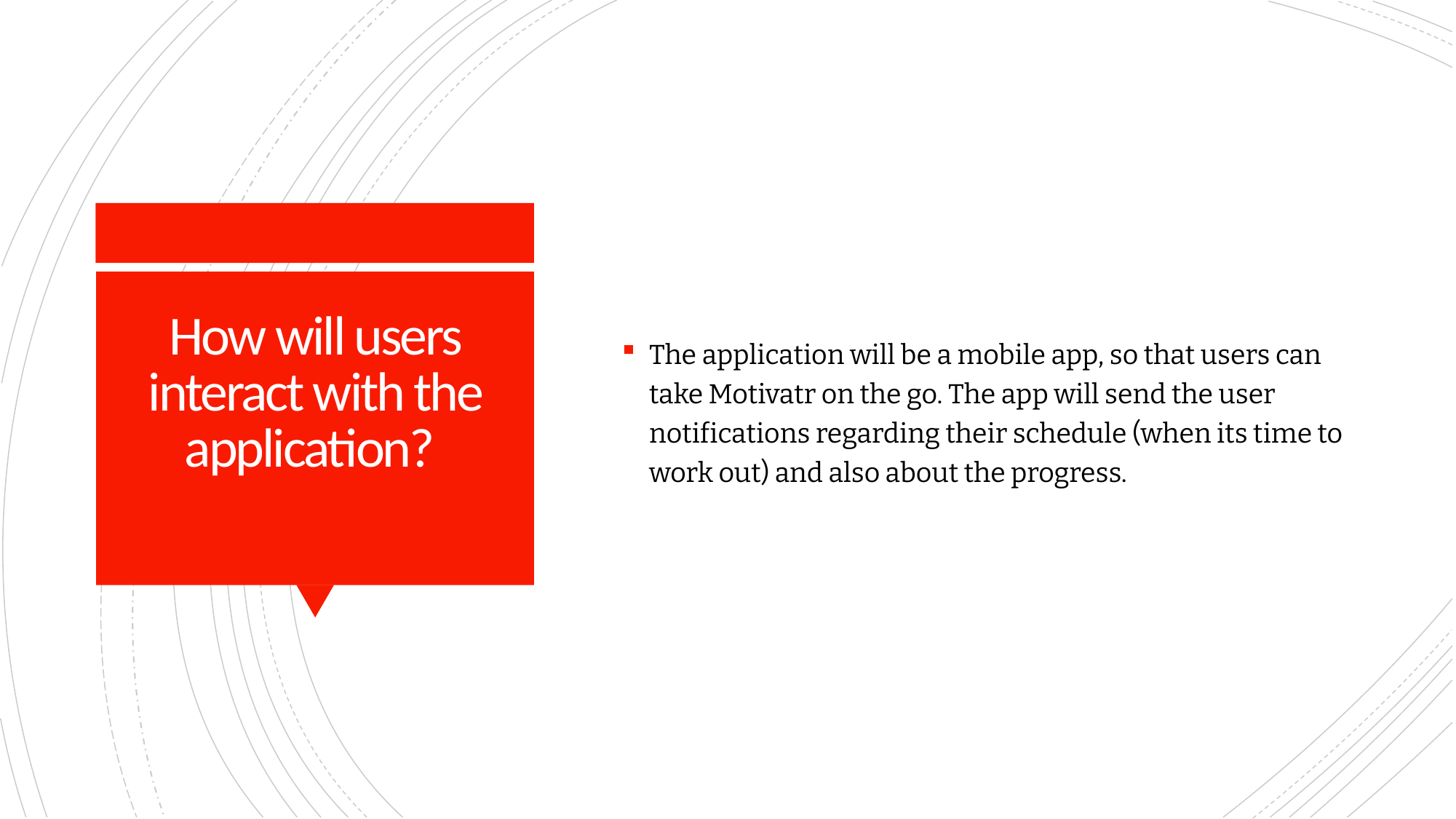

The application will be a mobile app, so that users can take Motivatr on the go. The app will send the user notifications regarding their schedule (when its time to work out) and also about the progress.
# How will users interact with the application?